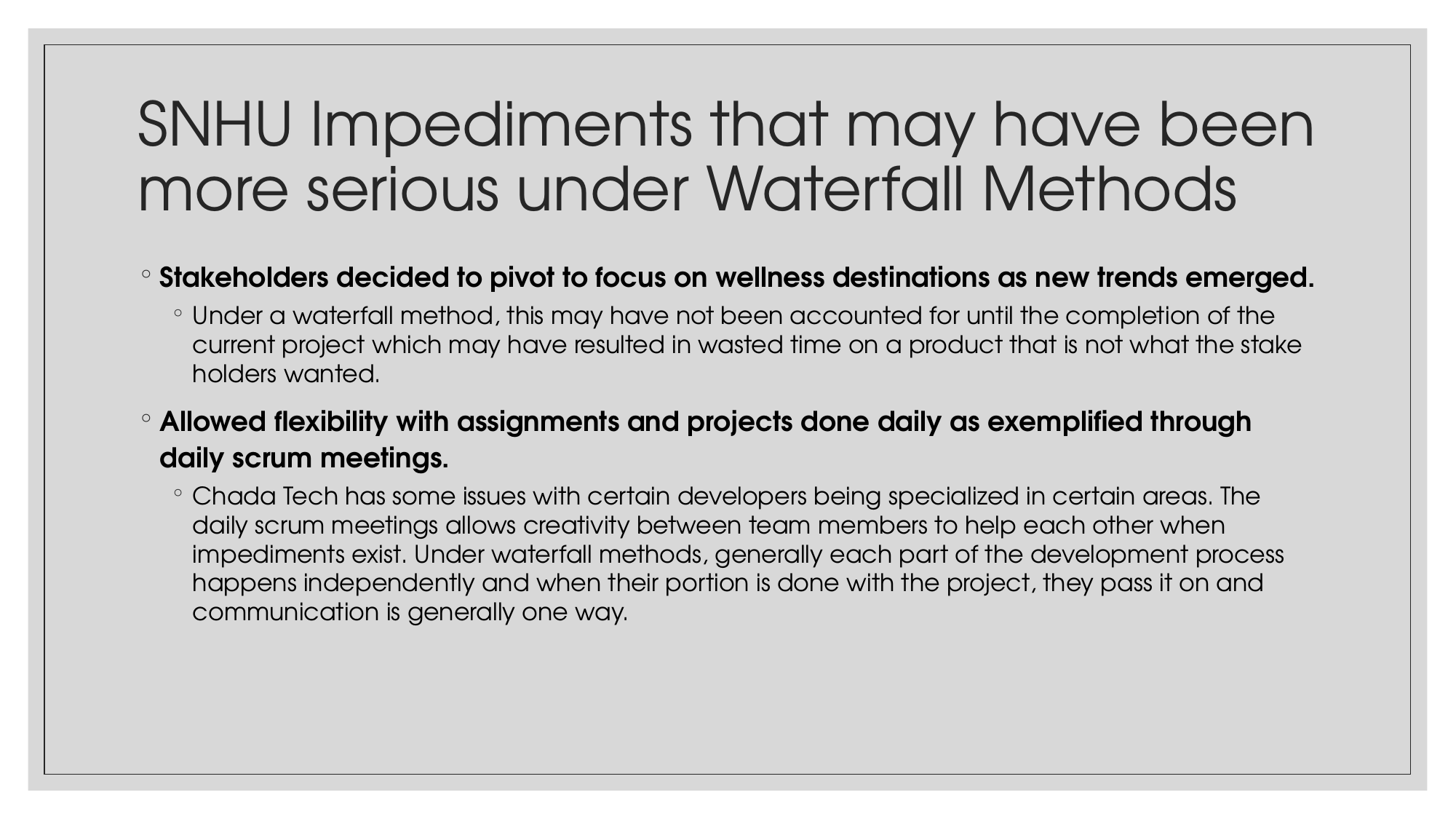

# SNHU Impediments that may have been more serious under Waterfall Methods
Stakeholders decided to pivot to focus on wellness destinations as new trends emerged.
Under a waterfall method, this may have not been accounted for until the completion of the current project which may have resulted in wasted time on a product that is not what the stake holders wanted.
Allowed flexibility with assignments and projects done daily as exemplified through daily scrum meetings.
Chada Tech has some issues with certain developers being specialized in certain areas. The daily scrum meetings allows creativity between team members to help each other when impediments exist. Under waterfall methods, generally each part of the development process happens independently and when their portion is done with the project, they pass it on and communication is generally one way.